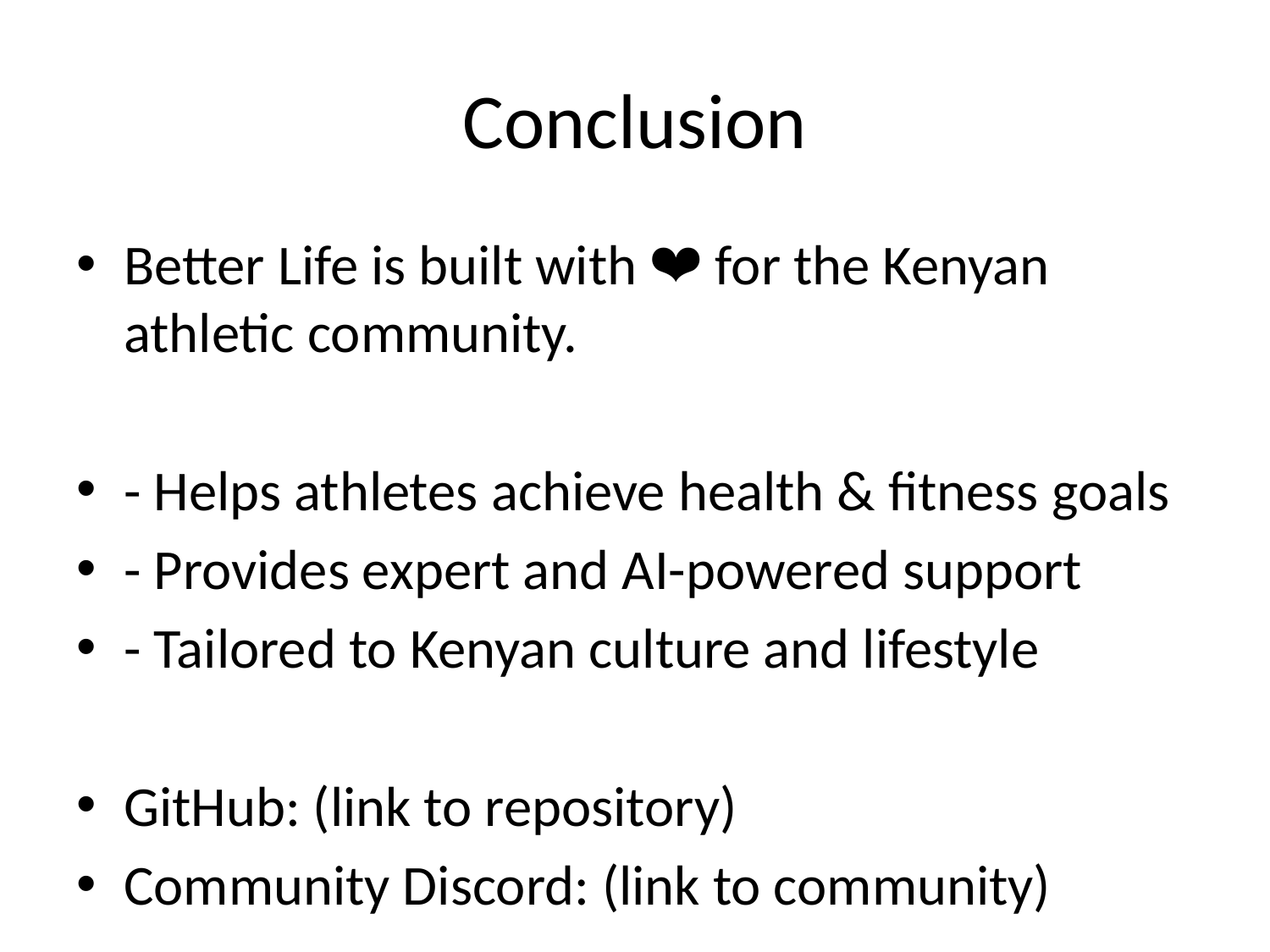

# Conclusion
Better Life is built with ❤️ for the Kenyan athletic community.

- Helps athletes achieve health & fitness goals
- Provides expert and AI-powered support
- Tailored to Kenyan culture and lifestyle

GitHub: (link to repository)
Community Discord: (link to community)